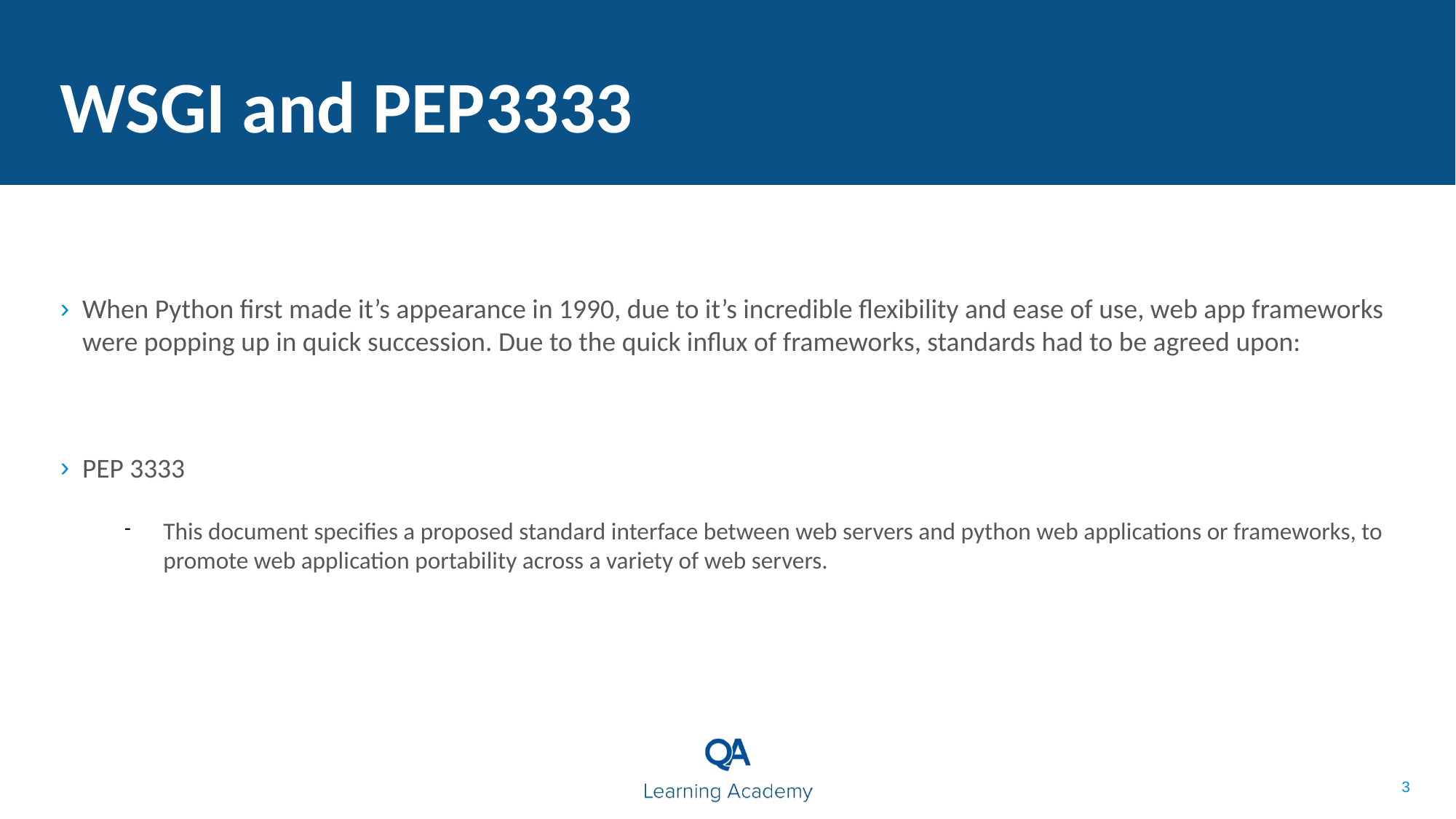

WSGI and PEP3333

When Python first made it’s appearance in 1990, due to it’s incredible flexibility and ease of use, web app frameworks were popping up in quick succession. Due to the quick influx of frameworks, standards had to be agreed upon:

PEP 3333
This document specifies a proposed standard interface between web servers and python web applications or frameworks, to promote web application portability across a variety of web servers.